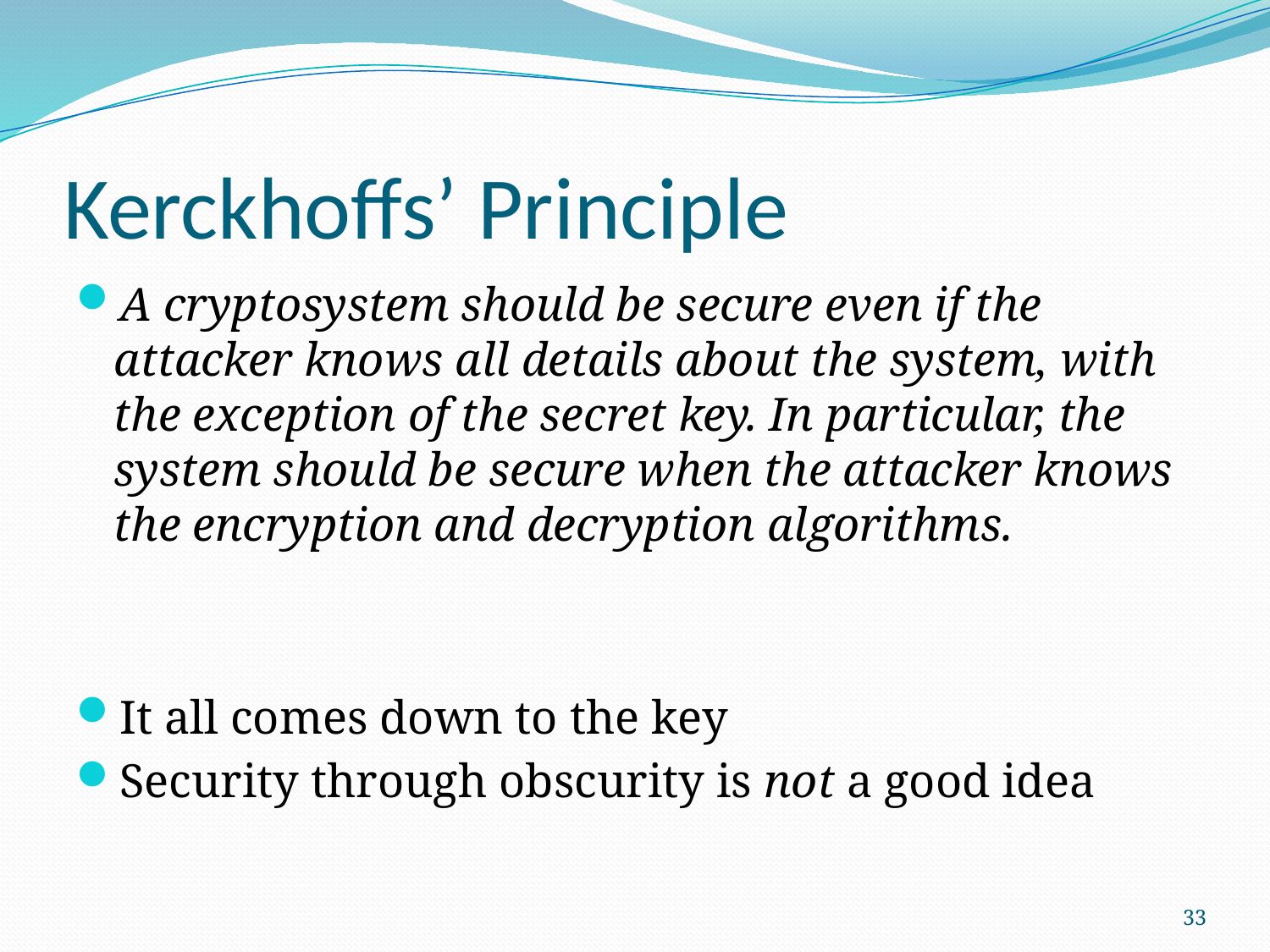

# Kerckhoffs’ Principle
A cryptosystem should be secure even if the attacker knows all details about the system, with the exception of the secret key. In particular, the system should be secure when the attacker knows the encryption and decryption algorithms.

It all comes down to the key
Security through obscurity is not a good idea
33